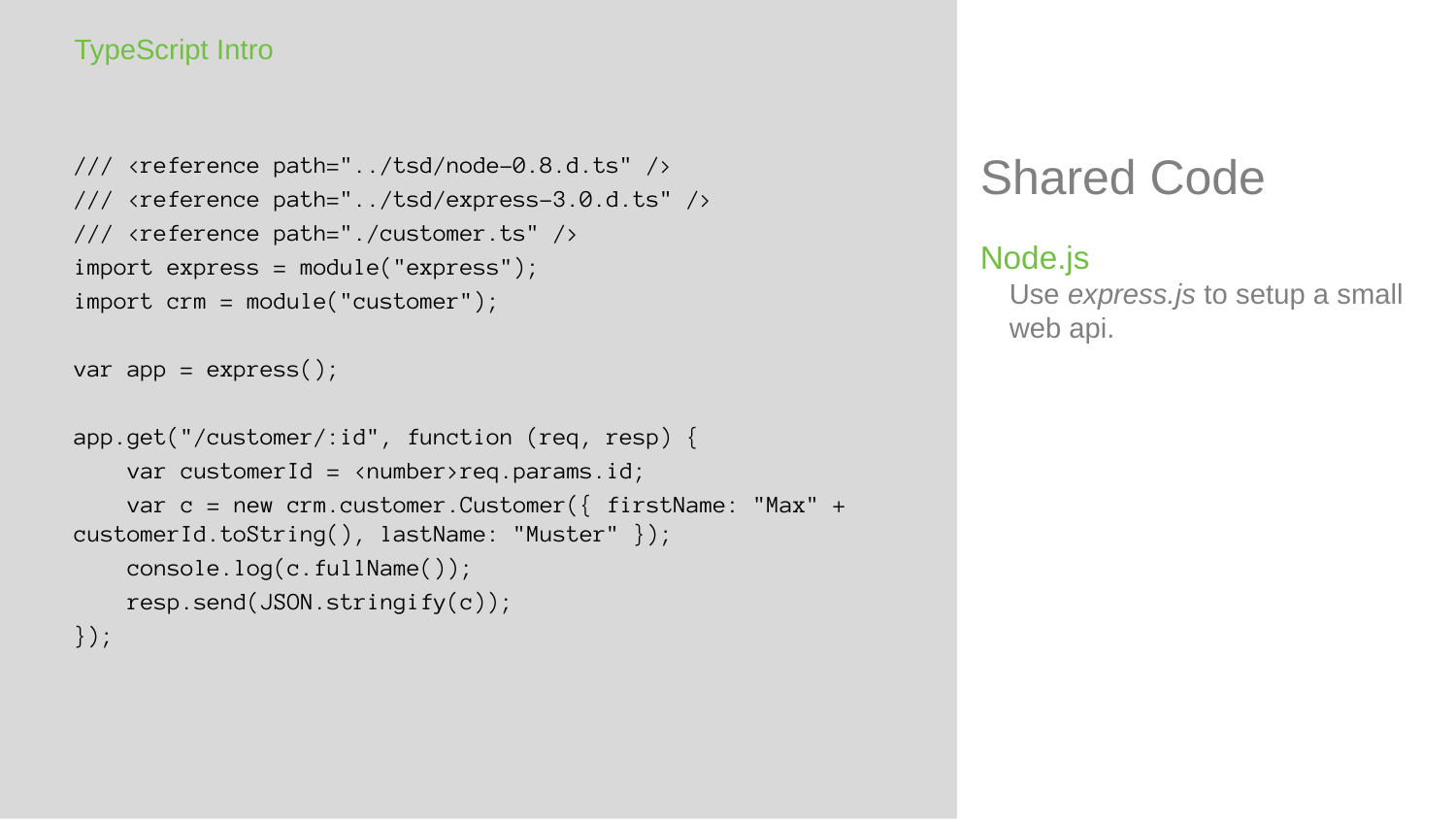

TypeScript Intro
Shared Code
/// <reference path="../tsd/node-0.8.d.ts" />
/// <reference path="../tsd/express-3.0.d.ts" />
/// <reference path="./customer.ts" />
import express = module("express");
import crm = module("customer");

var app = express();

app.get("/customer/:id", function (req, resp) {
    var customerId = <number>req.params.id;
    var c = new crm.customer.Customer({ firstName: "Max" + customerId.toString(), lastName: "Muster" });
    console.log(c.fullName());
    resp.send(JSON.stringify(c));
});
Node.js
Use express.js to setup a small web api.